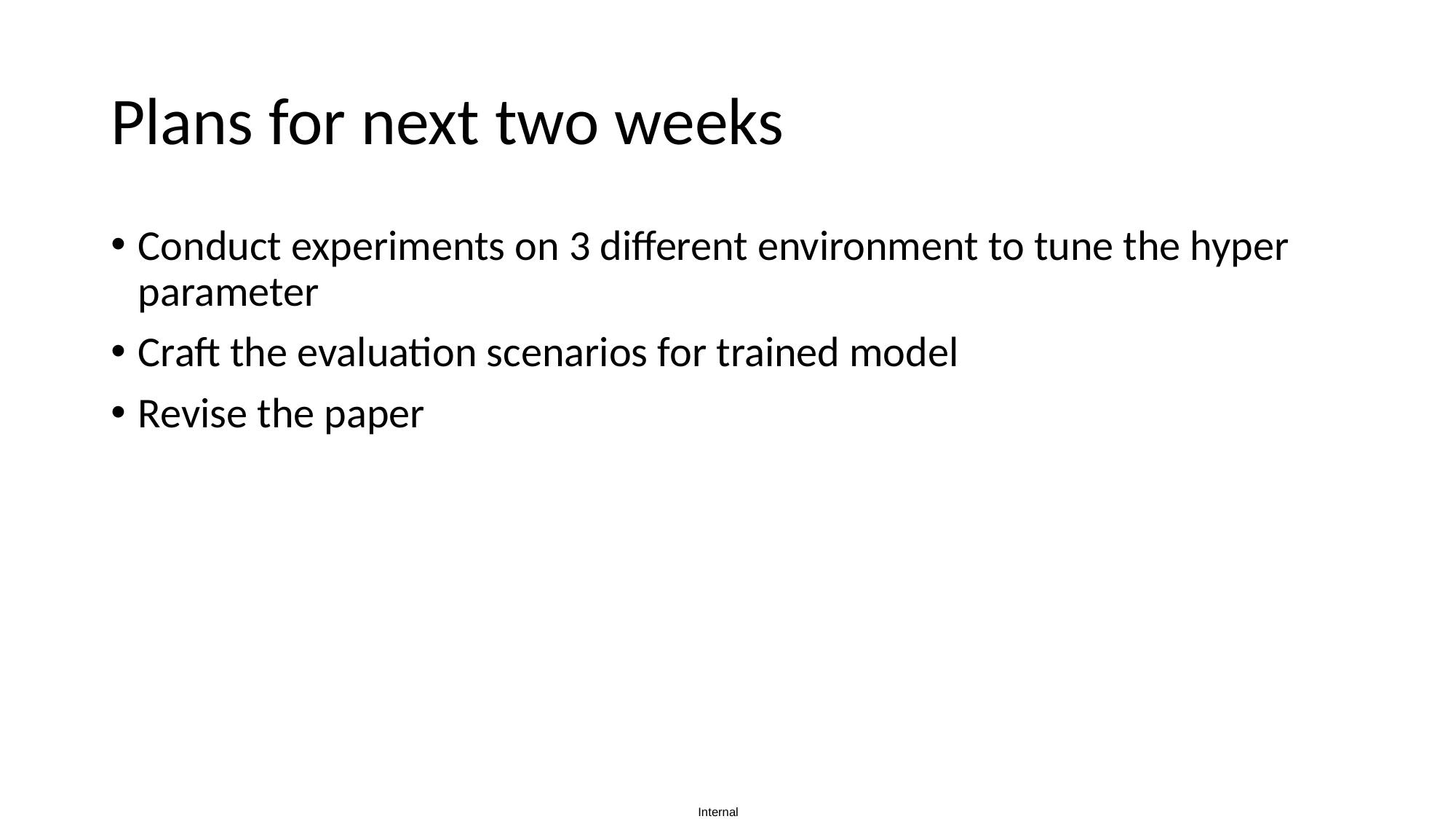

# Plans for next two weeks
Conduct experiments on 3 different environment to tune the hyper parameter
Craft the evaluation scenarios for trained model
Revise the paper